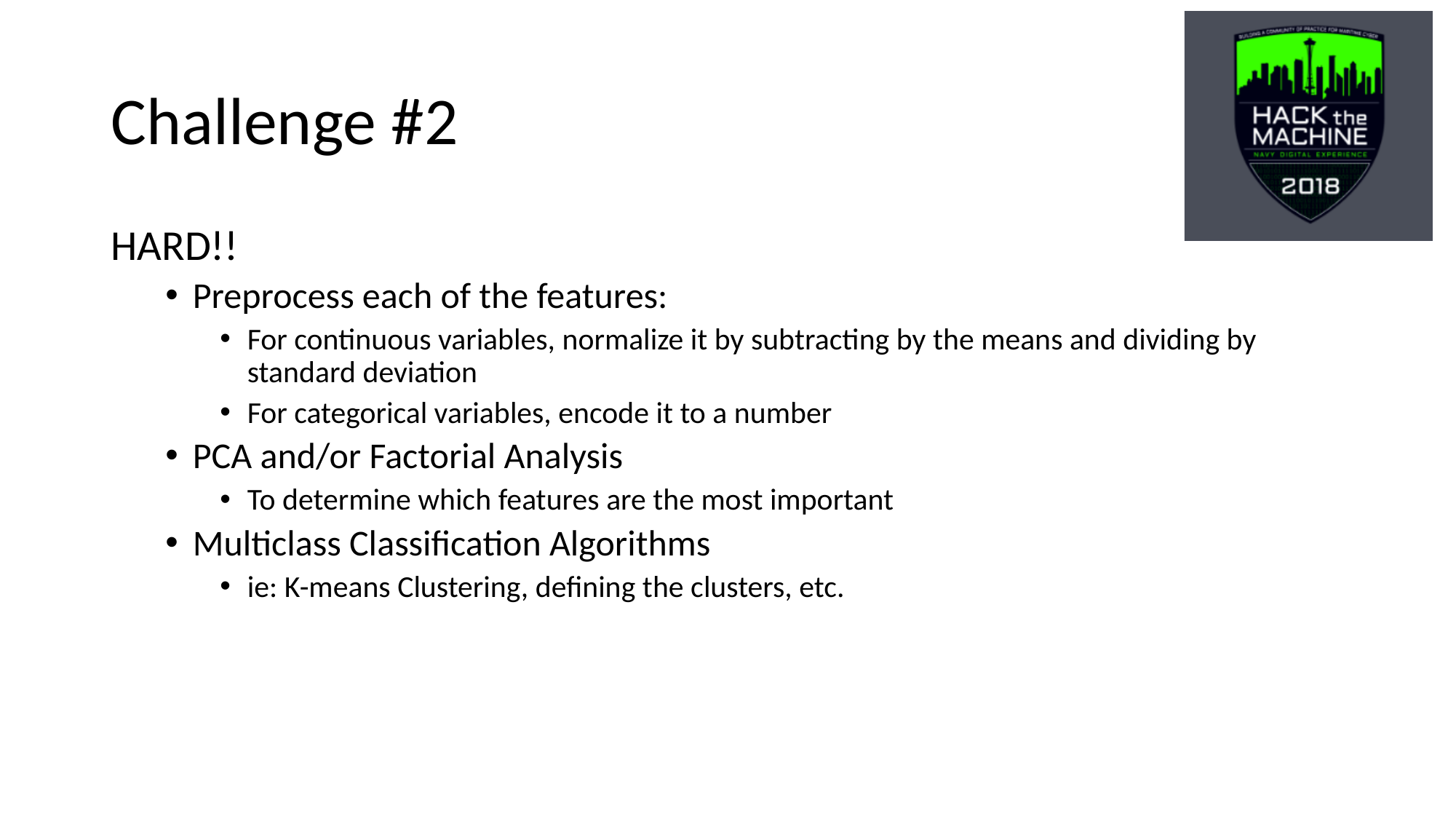

# Challenge #2
HARD!!
Preprocess each of the features:
For continuous variables, normalize it by subtracting by the means and dividing by standard deviation
For categorical variables, encode it to a number
PCA and/or Factorial Analysis
To determine which features are the most important
Multiclass Classification Algorithms
ie: K-means Clustering, defining the clusters, etc.